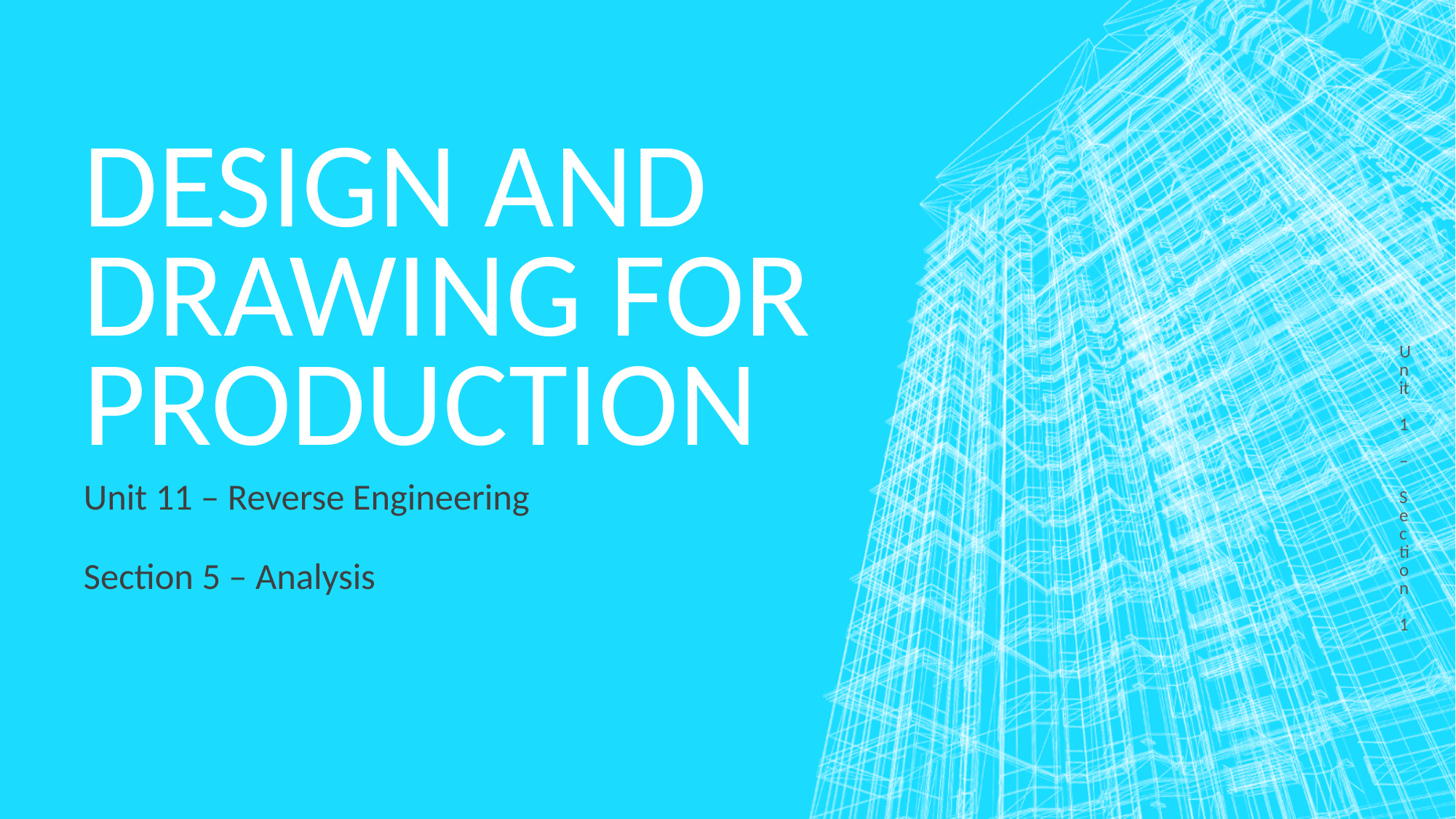

Unit 1 – Section 1
# Design and drawing for production
Unit 11 – Reverse Engineering

Section 5 – Analysis